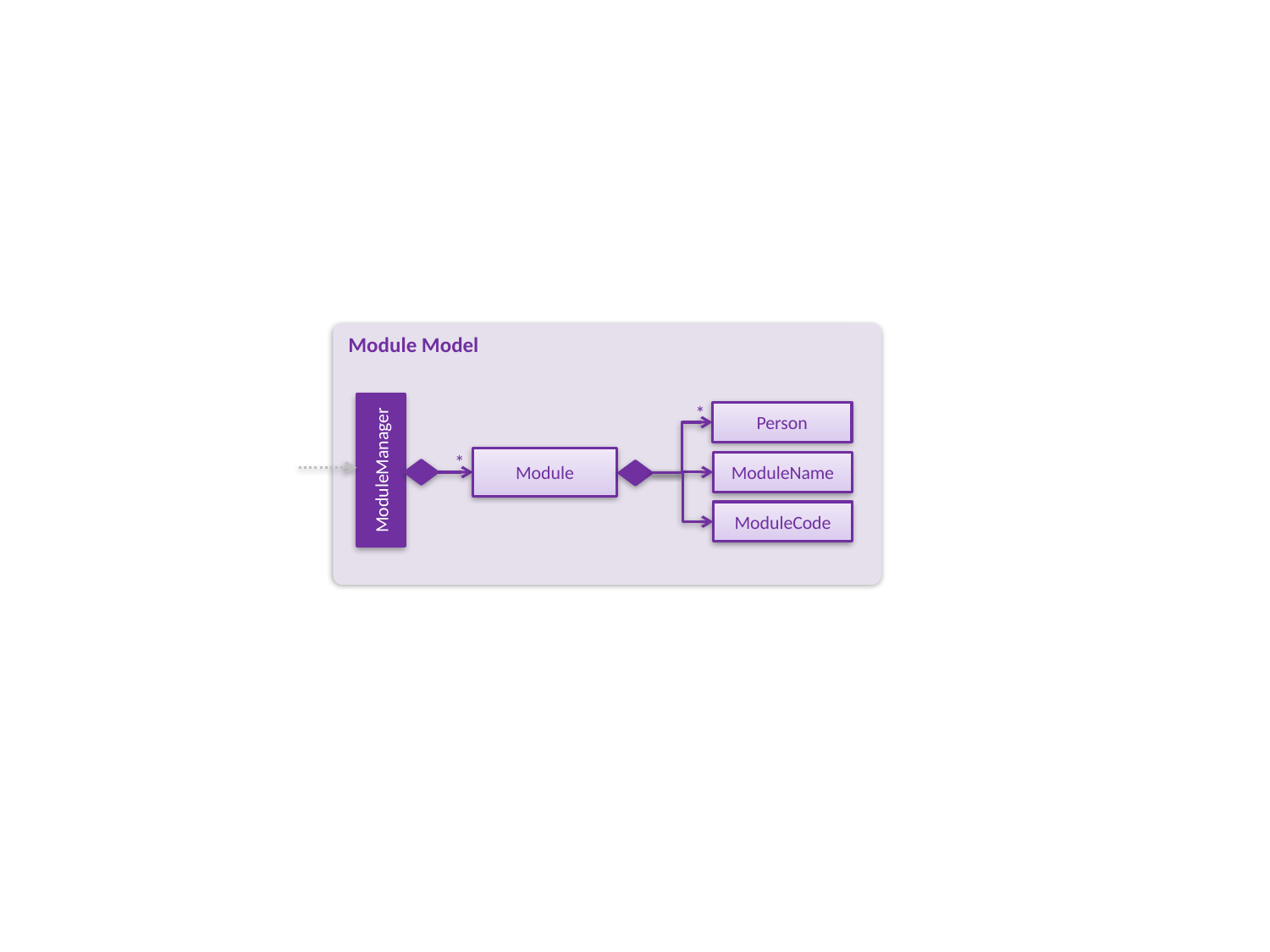

Module Model
*
Person
ModuleManager
Module
*
ModuleName

ModuleCode